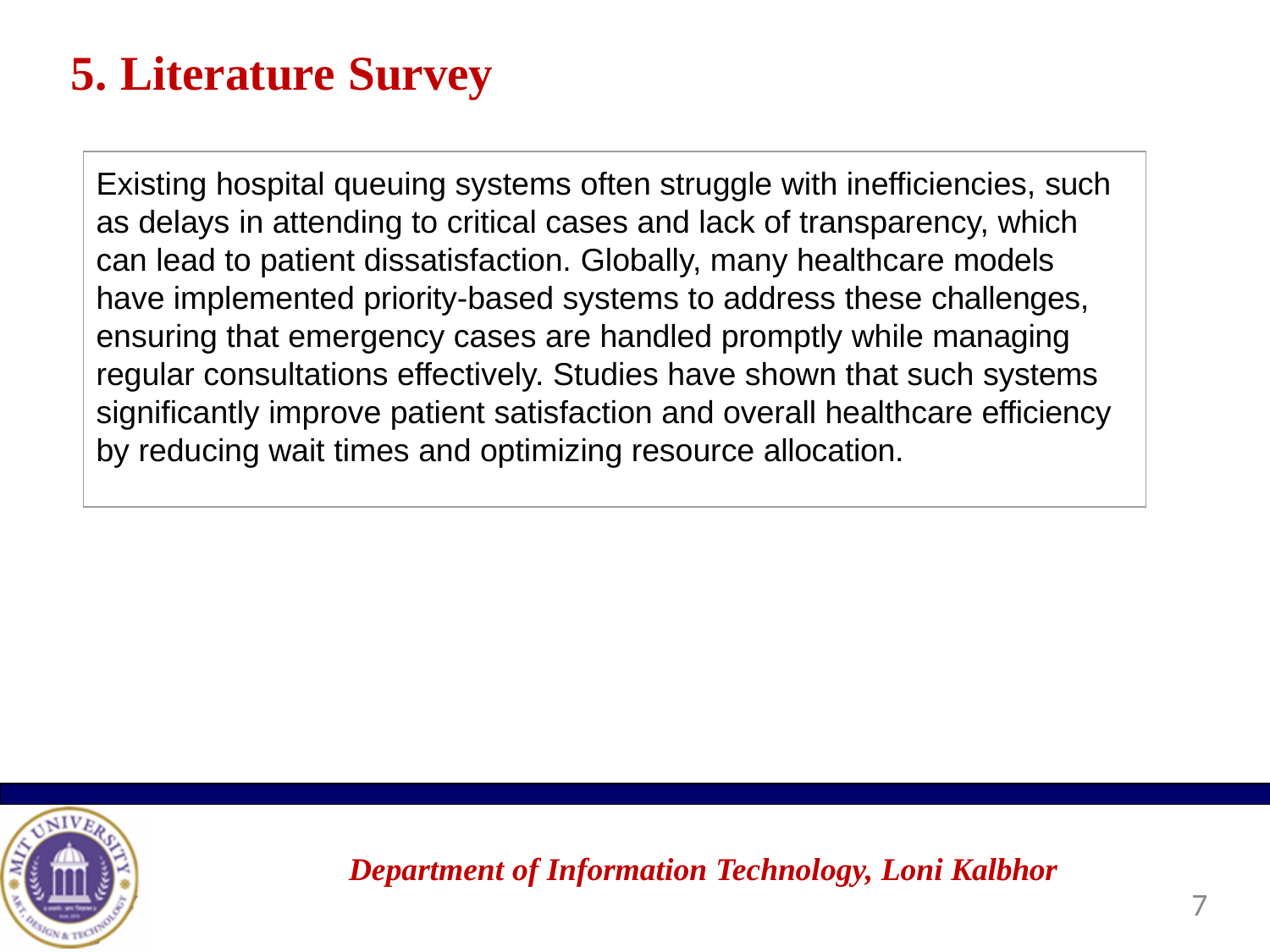

# 5. Literature Survey

Existing hospital queuing systems often struggle with inefficiencies, such as delays in attending to critical cases and lack of transparency, which can lead to patient dissatisfaction. Globally, many healthcare models have implemented priority-based systems to address these challenges, ensuring that emergency cases are handled promptly while managing regular consultations effectively. Studies have shown that such systems significantly improve patient satisfaction and overall healthcare efficiency by reducing wait times and optimizing resource allocation.
Department of Information Technology, Loni Kalbhor
7